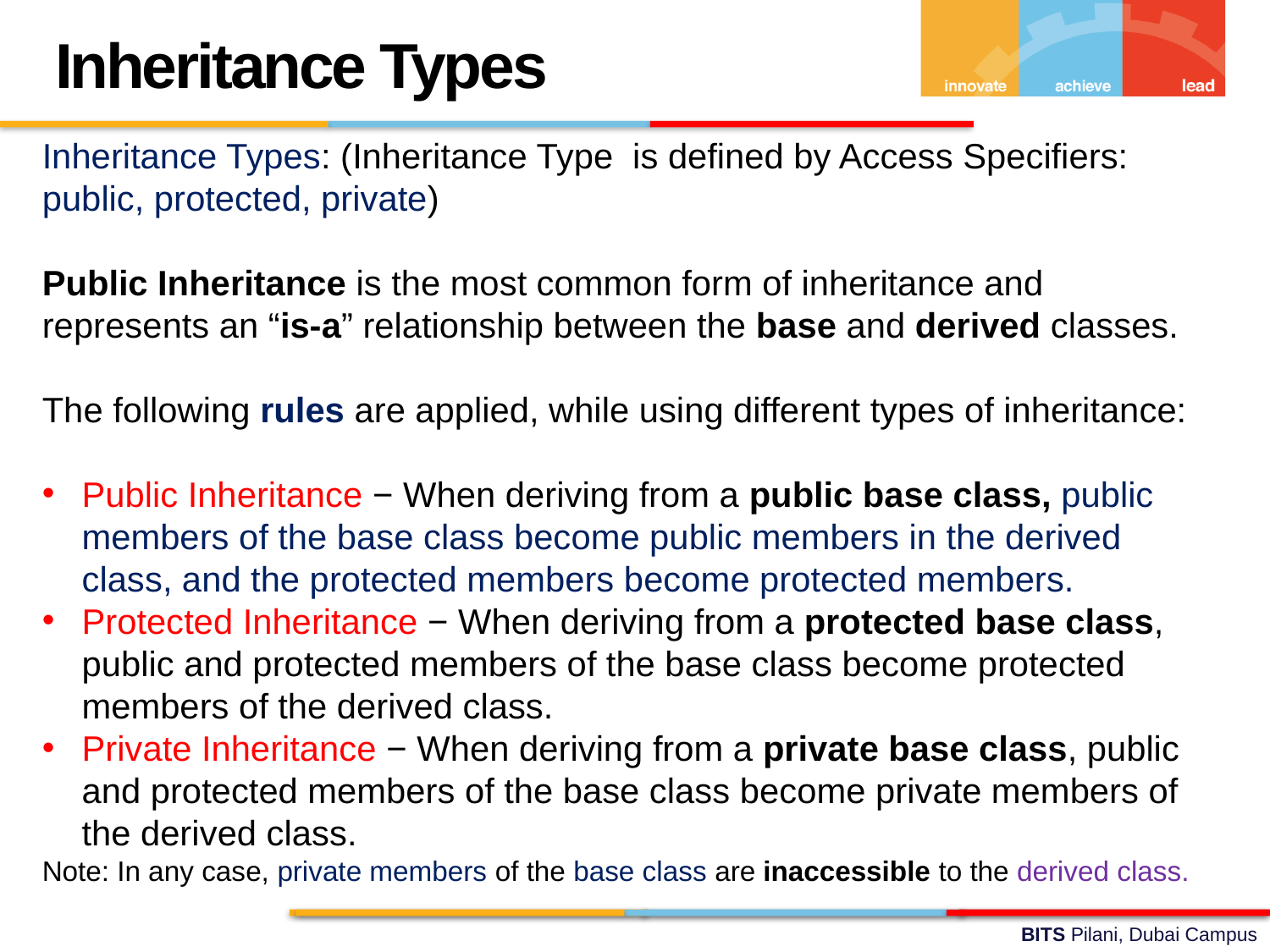

Inheritance Types
Inheritance Types: (Inheritance Type  is defined by Access Specifiers: public, protected, private)

Public Inheritance is the most common form of inheritance and represents an “is-a” relationship between the base and derived classes.

The following rules are applied, while using different types of inheritance:

Public Inheritance − When deriving from a public base class, public members of the base class become public members in the derived class, and the protected members become protected members.
Protected Inheritance − When deriving from a protected base class, public and protected members of the base class become protected members of the derived class.
Private Inheritance − When deriving from a private base class, public and protected members of the base class become private members of the derived class.
Note: In any case, private members of the base class are inaccessible to the derived class.